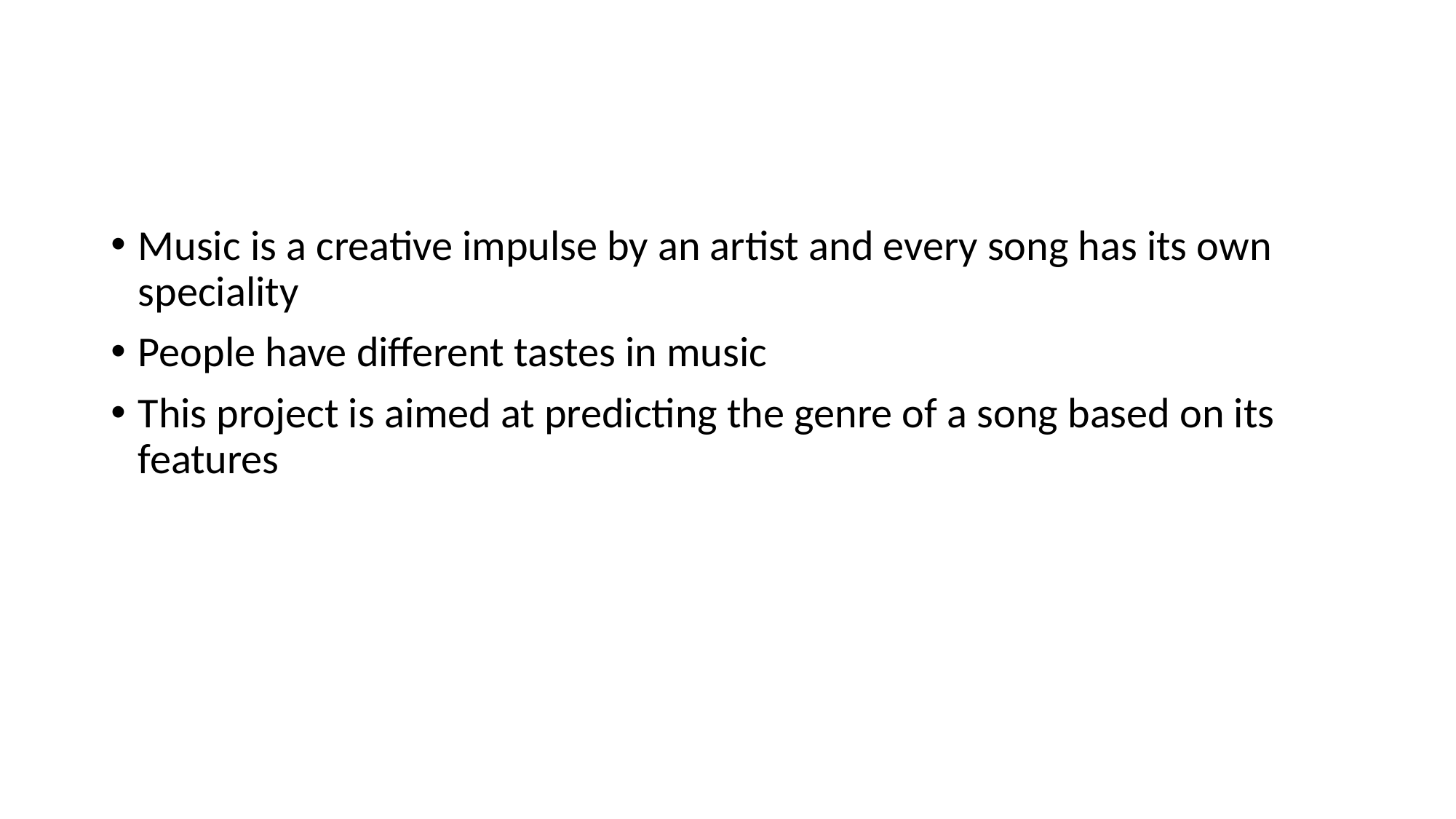

Music is a creative impulse by an artist and every song has its own speciality
People have different tastes in music
This project is aimed at predicting the genre of a song based on its features